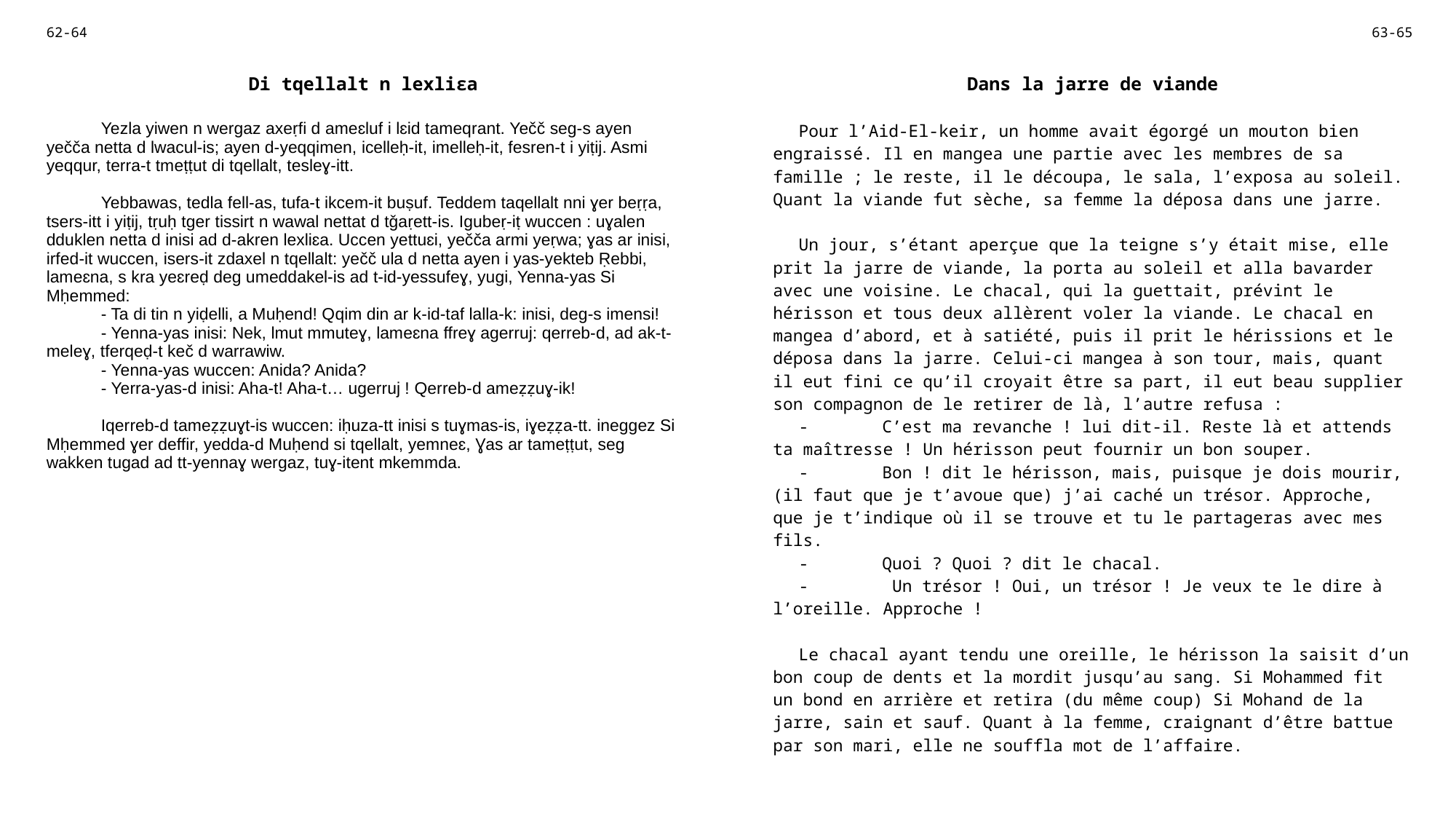

| 62-64 |  | 63-65 |
| --- | --- | --- |
| Di tqellalt n lexliɛa |  | Dans la jarre de viande |
| Yezla yiwen n wergaz axeṛfi d ameɛluf i lɛid tameqrant. Yečč seg-s ayen yečča netta d lwacul-is; ayen d-yeqqimen, icelleḥ-it, imelleḥ-it, fesren-t i yiṭij. Asmi yeqqur, terra-t tmeṭṭut di tqellalt, tesleɣ-itt. Yebbawas, tedla fell-as, tufa-t ikcem-it buṣuf. Teddem taqellalt nni ɣer beṛṛa, tsers-itt i yiṭij, tṛuḥ tger tissirt n wawal nettat d tǧaṛett-is. Igubeṛ-iṭ wuccen : uɣalen dduklen netta d inisi ad d-akren lexliɛa. Uccen yettuɛi, yečča armi yeṛwa; ɣas ar inisi, irfed-it wuccen, isers-it zdaxel n tqellalt: yečč ula d netta ayen i yas-yekteb Ṛebbi, lameɛna, s kra yeɛreḍ deg umeddakel-is ad t-id-yessufeɣ, yugi, Yenna-yas Si Mḥemmed: - Ta di tin n yiḍelli, a Muḥend! Qqim din ar k-id-taf lalla-k: inisi, deg-s imensi! - Yenna-yas inisi: Nek, lmut mmuteɣ, lameɛna ffreɣ agerruj: qerreb-d, ad ak-t-meleɣ, tferqeḍ-t keč d warrawiw. - Yenna-yas wuccen: Anida? Anida? - Yerra-yas-d inisi: Aha-t! Aha-t… ugerruj ! Qerreb-d ameẓẓuɣ-ik! Iqerreb-d tameẓẓuɣt-is wuccen: iḥuza-tt inisi s tuɣmas-is, iɣeẓẓa-tt. ineggez Si Mḥemmed ɣer deffir, yedda-d Muḥend si tqellalt, yemneɛ, Ɣas ar tameṭṭut, seg wakken tugad ad tt-yennaɣ wergaz, tuɣ-itent mkemmda. |  | Pour l’Aid-El-keir, un homme avait égorgé un mouton bien engraissé. Il en mangea une partie avec les membres de sa famille ; le reste, il le découpa, le sala, l’exposa au soleil. Quant la viande fut sèche, sa femme la déposa dans une jarre. Un jour, s’étant aperçue que la teigne s’y était mise, elle prit la jarre de viande, la porta au soleil et alla bavarder avec une voisine. Le chacal, qui la guettait, prévint le hérisson et tous deux allèrent voler la viande. Le chacal en mangea d’abord, et à satiété, puis il prit le hérissions et le déposa dans la jarre. Celui-ci mangea à son tour, mais, quant il eut fini ce qu’il croyait être sa part, il eut beau supplier son compagnon de le retirer de là, l’autre refusa : - C’est ma revanche ! lui dit-il. Reste là et attends ta maîtresse ! Un hérisson peut fournir un bon souper. - Bon ! dit le hérisson, mais, puisque je dois mourir, (il faut que je t’avoue que) j’ai caché un trésor. Approche, que je t’indique où il se trouve et tu le partageras avec mes fils. - Quoi ? Quoi ? dit le chacal. - Un trésor ! Oui, un trésor ! Je veux te le dire à l’oreille. Approche ! Le chacal ayant tendu une oreille, le hérisson la saisit d’un bon coup de dents et la mordit jusqu’au sang. Si Mohammed fit un bond en arrière et retira (du même coup) Si Mohand de la jarre, sain et sauf. Quant à la femme, craignant d’être battue par son mari, elle ne souffla mot de l’affaire. |